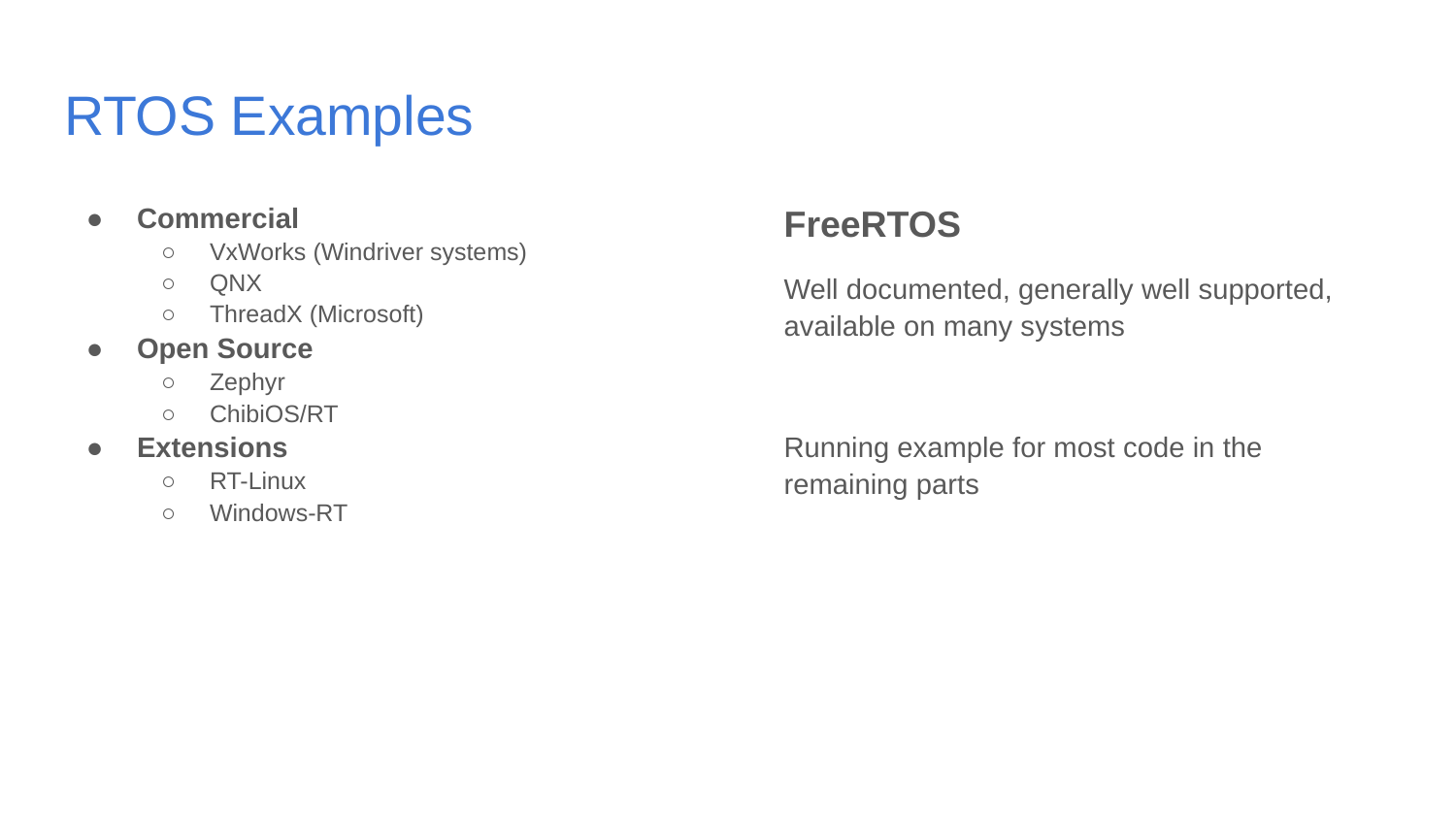

# RTOS Examples
Commercial
VxWorks (Windriver systems)
QNX
ThreadX (Microsoft)
Open Source
Zephyr
ChibiOS/RT
Extensions
RT-Linux
Windows-RT
FreeRTOS
Well documented, generally well supported, available on many systems

Running example for most code in the remaining parts